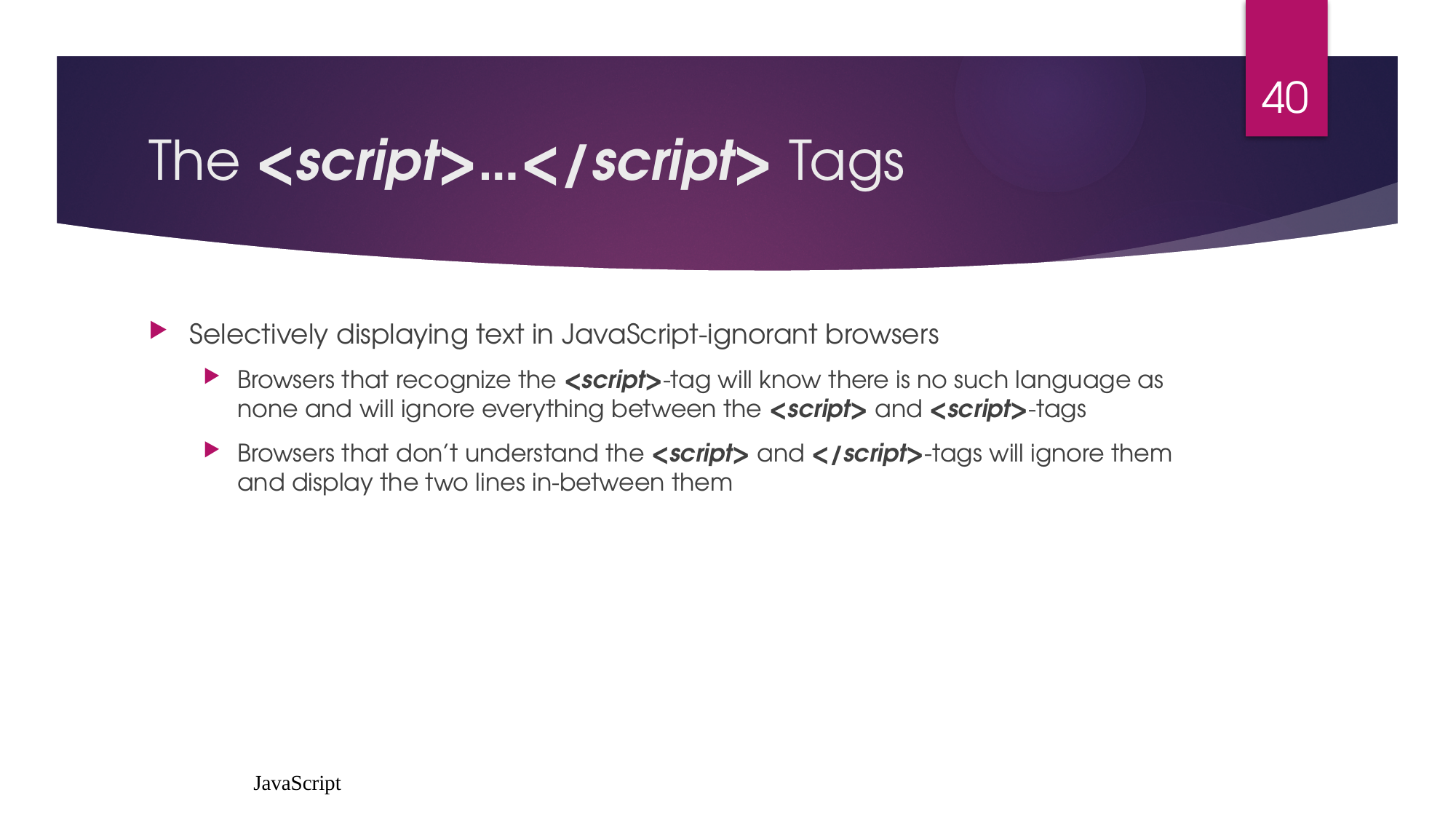

40
# The <script>…</script> Tags
Selectively displaying text in JavaScript-ignorant browsers
Browsers that recognize the <script>-tag will know there is no such language as none and will ignore everything between the <script> and <script>-tags
Browsers that don’t understand the <script> and </script>-tags will ignore them and display the two lines in-between them
JavaScript